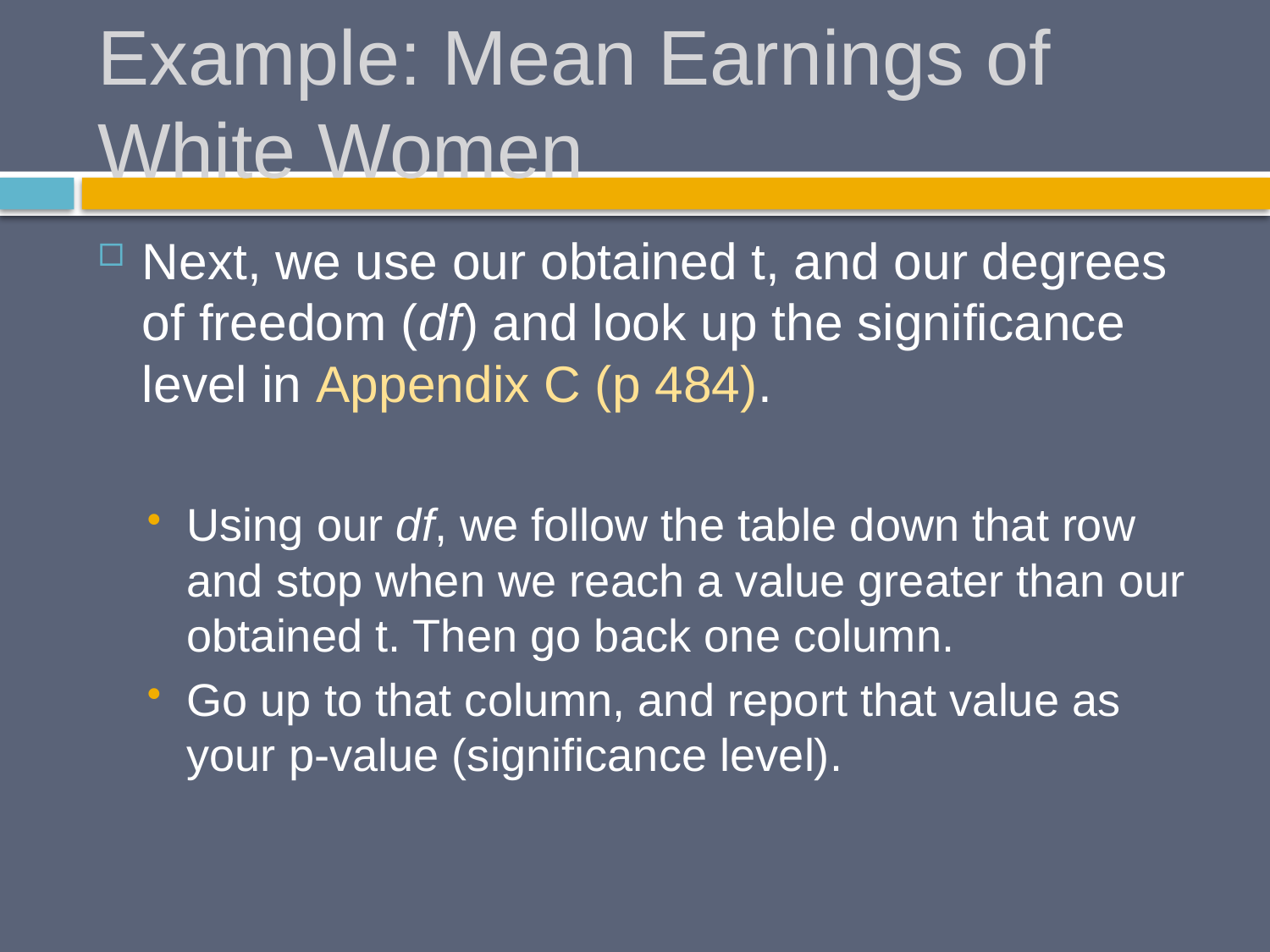

# Example: Mean Earnings of White Women
Next, we use our obtained t, and our degrees of freedom (df) and look up the significance level in Appendix C (p 484).

Using our df, we follow the table down that row and stop when we reach a value greater than our obtained t. Then go back one column.
Go up to that column, and report that value as your p-value (significance level).